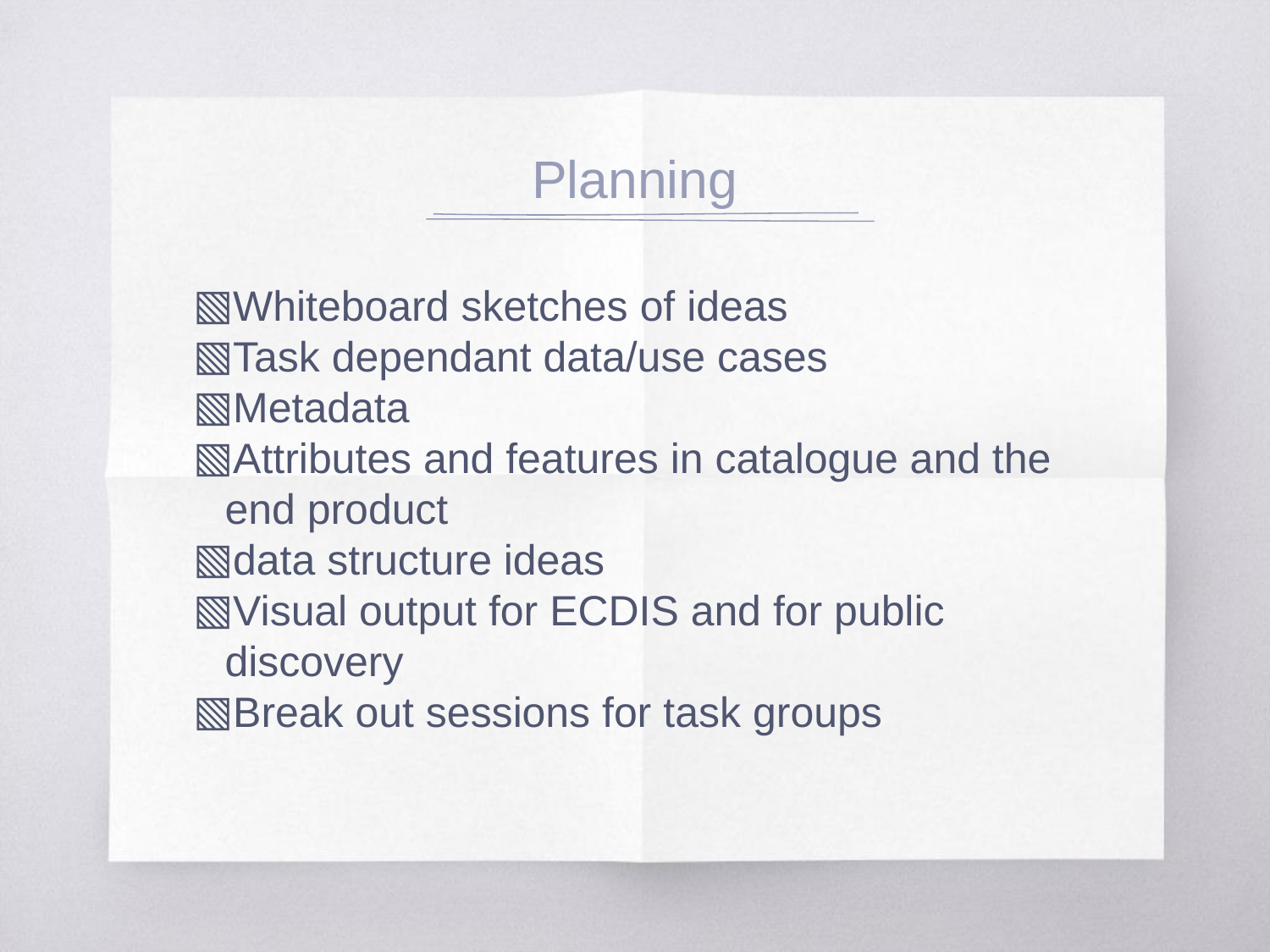

# Planning
Whiteboard sketches of ideas
Task dependant data/use cases
Metadata
Attributes and features in catalogue and the end product
data structure ideas
Visual output for ECDIS and for public discovery
Break out sessions for task groups